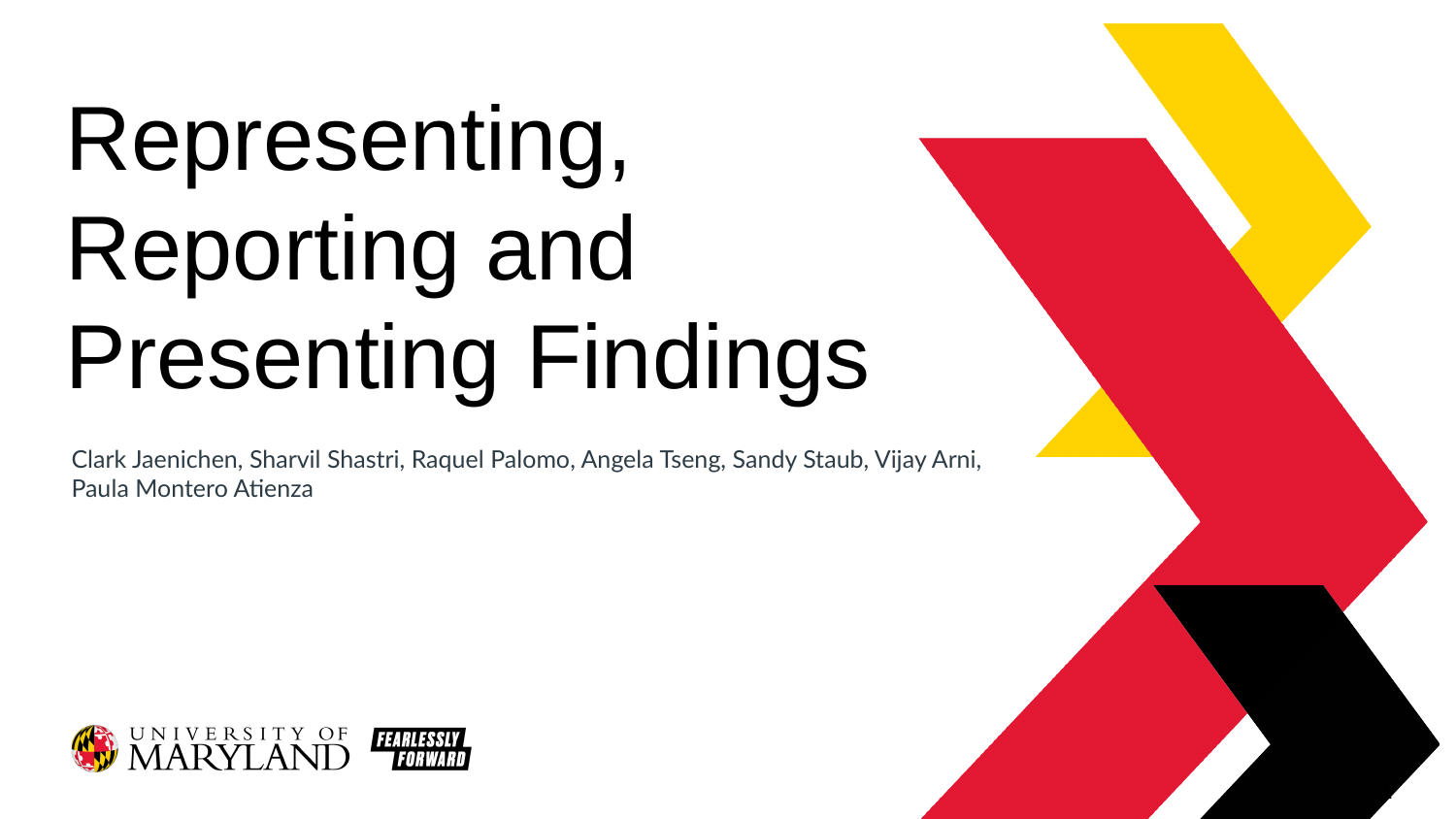

# Representing, Reporting and Presenting Findings
Clark Jaenichen, Sharvil Shastri, Raquel Palomo, Angela Tseng, Sandy Staub, Vijay Arni, Paula Montero Atienza

1